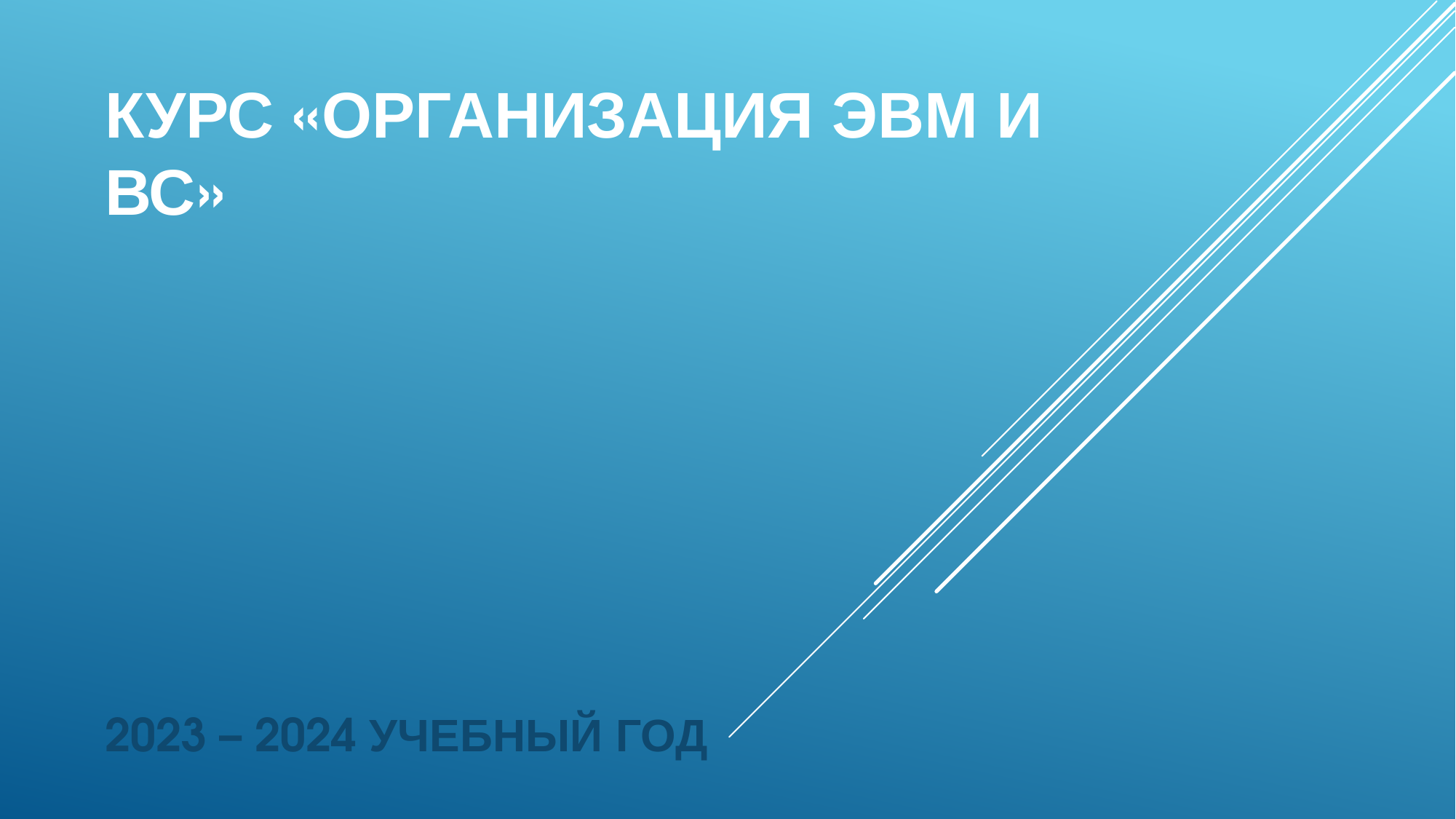

# КУРС «Организация ЭВМ и Вс»
2023 – 2024 УЧЕБНЫЙ ГОД